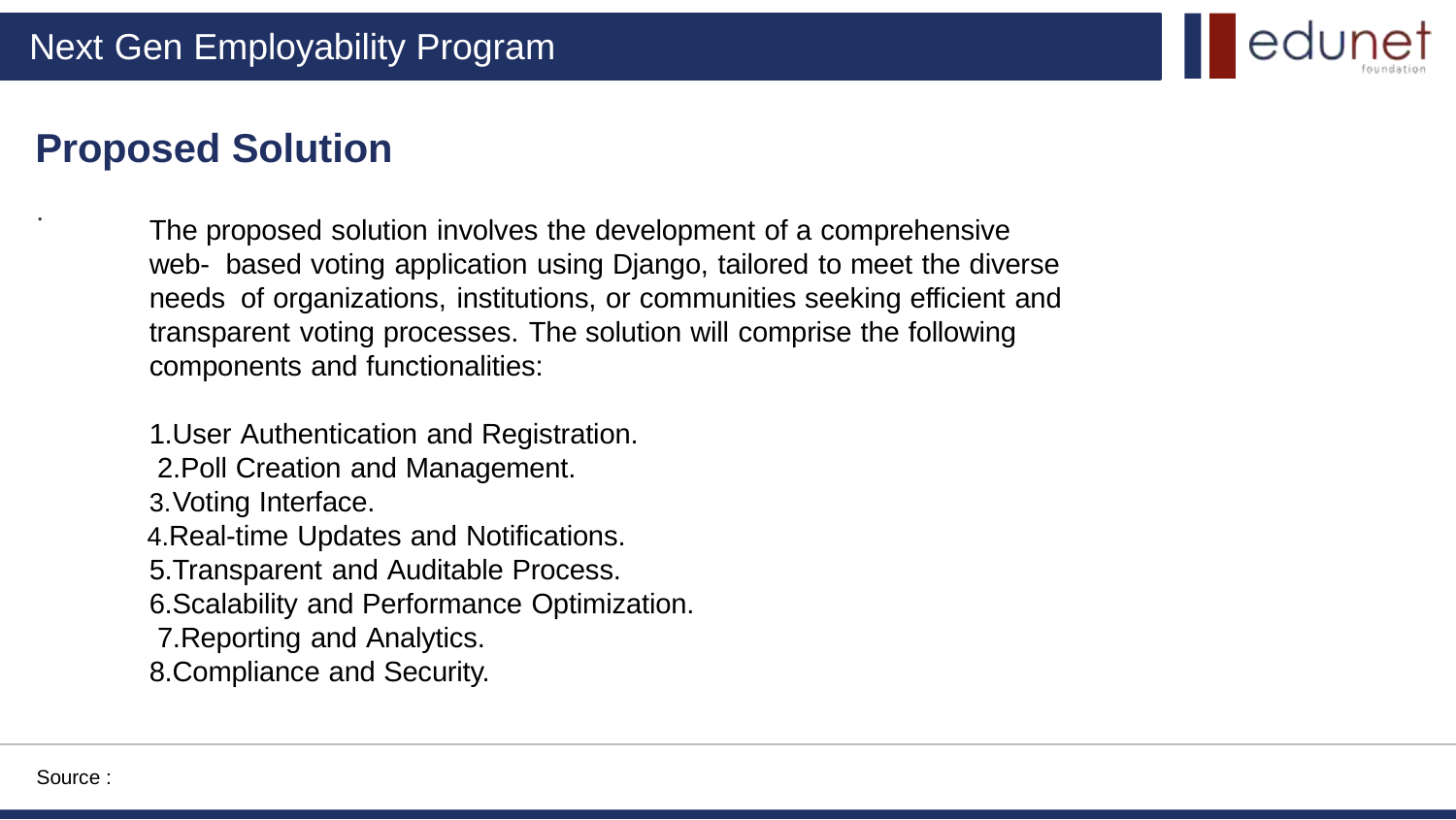

# Next Gen Employability Program
Proposed Solution
.
The proposed solution involves the development of a comprehensive web-  based voting application using Django, tailored to meet the diverse needs  of organizations, institutions, or communities seeking efficient and  transparent voting processes. The solution will comprise the following  components and functionalities:
1.User Authentication and Registration.  2.Poll Creation and Management.
Voting Interface.
Real-time Updates and Notifications.  5.Transparent and Auditable Process.  6.Scalability and Performance Optimization.  7.Reporting and Analytics.
8.Compliance and Security.

Source :